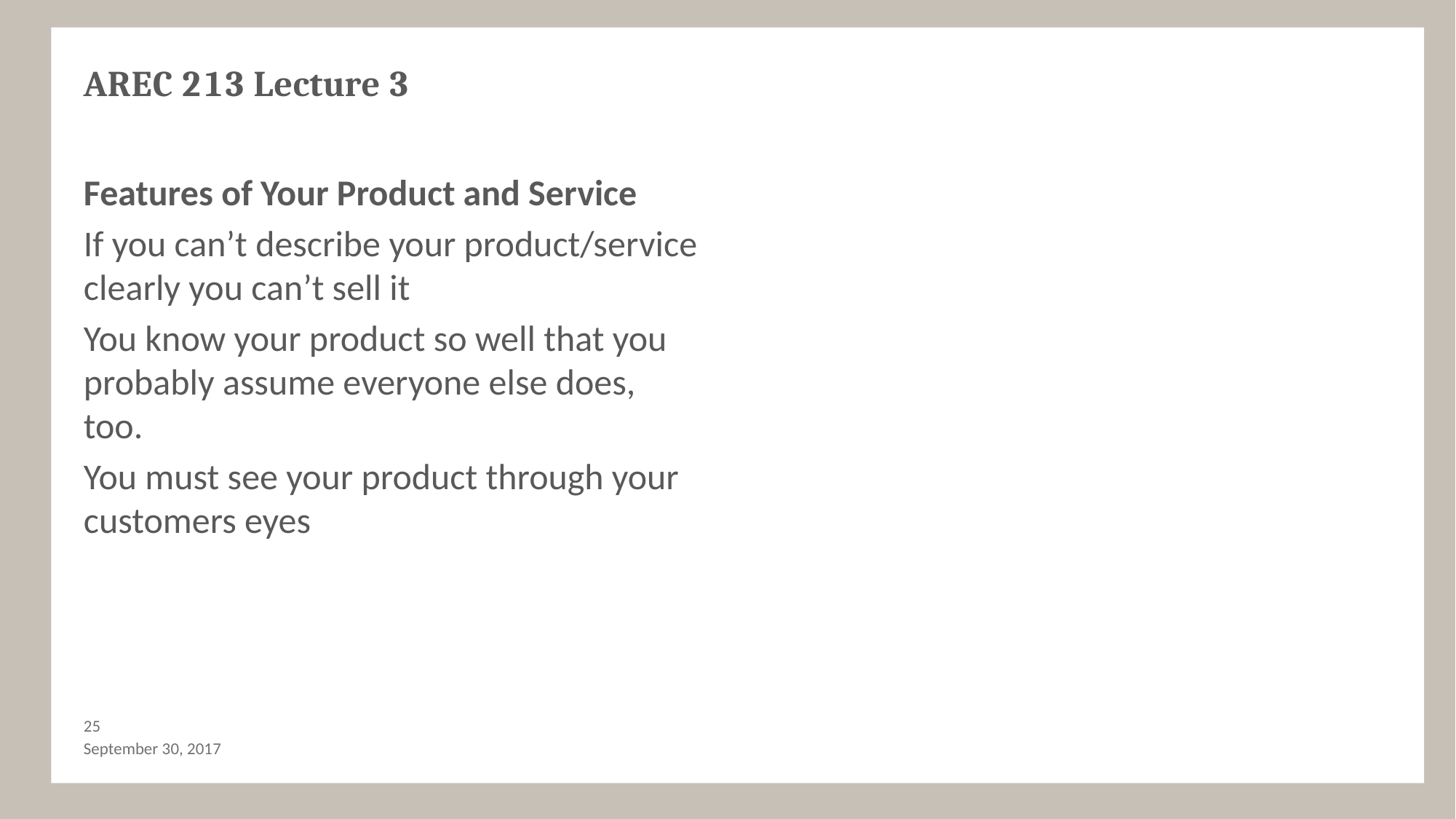

# AREC 213 Lecture 3
Features of Your Product and Service
If you can’t describe your product/service clearly you can’t sell it
You know your product so well that you probably assume everyone else does, too.
You must see your product through your customers eyes

25
September 30, 2017